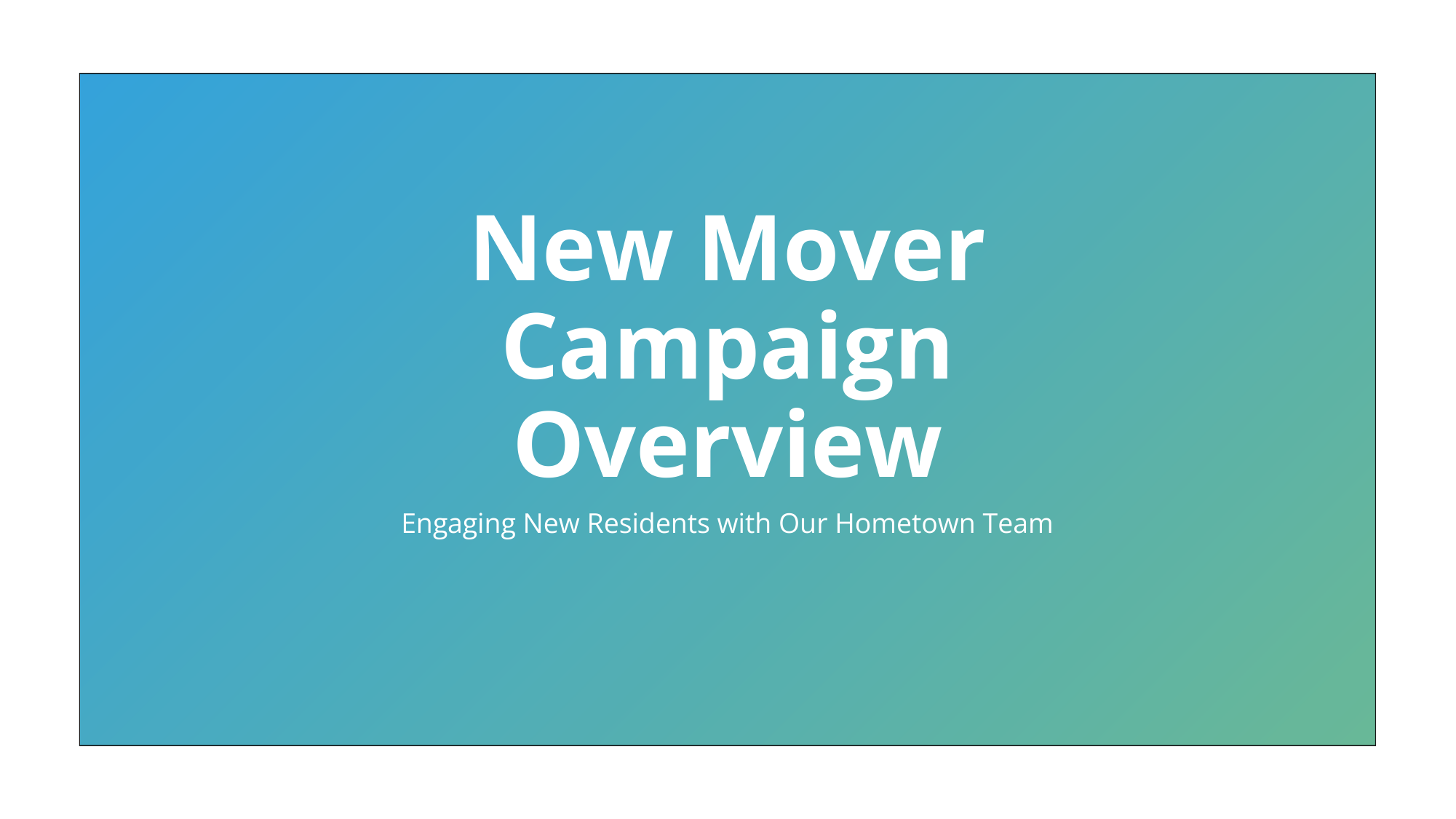

New Mover Campaign Overview
Engaging New Residents with Our Hometown Team